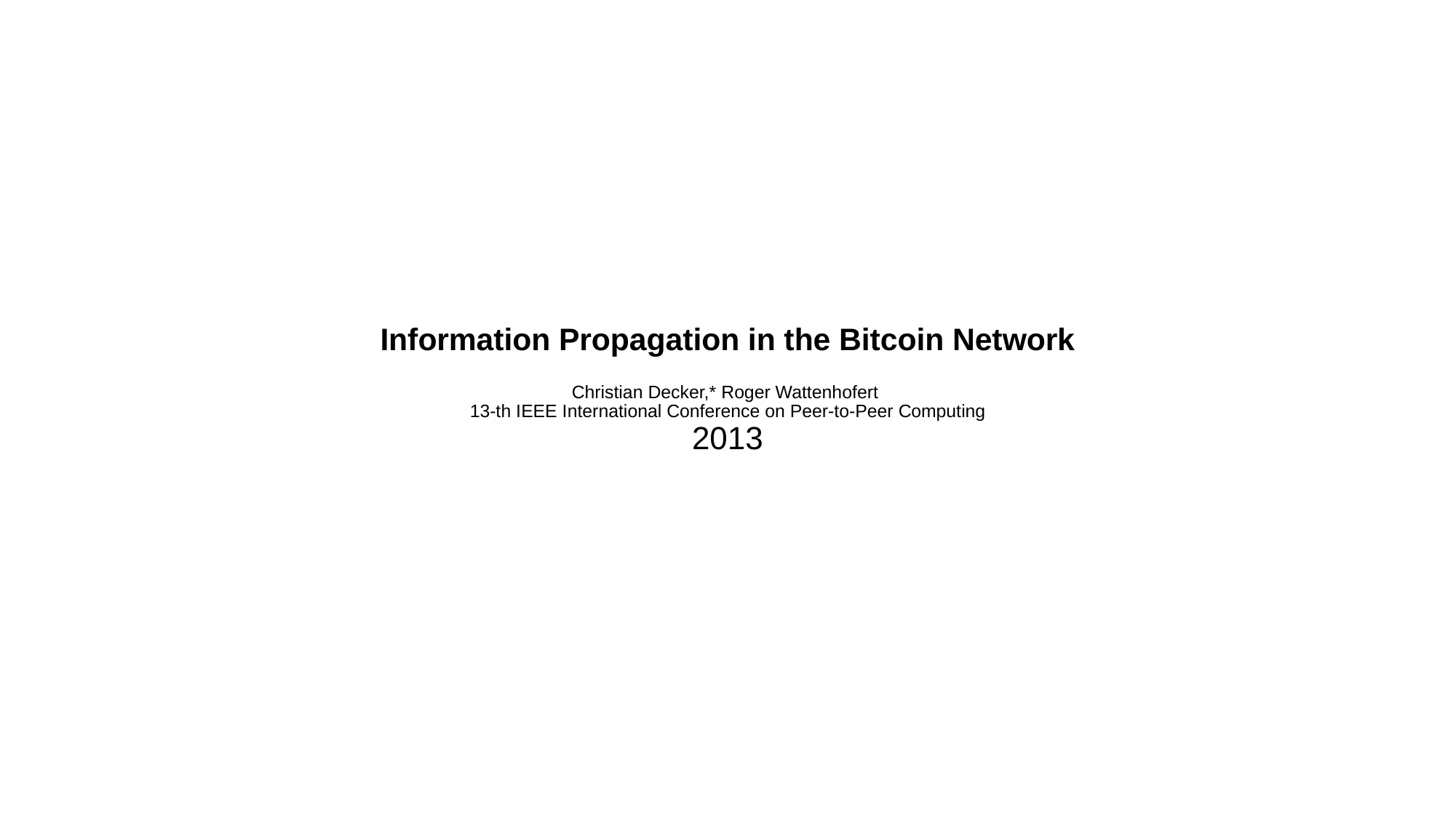

# Information Propagation in the Bitcoin Network Christian Decker,* Roger Wattenhofert 13-th IEEE International Conference on Peer-to-Peer Computing 2013